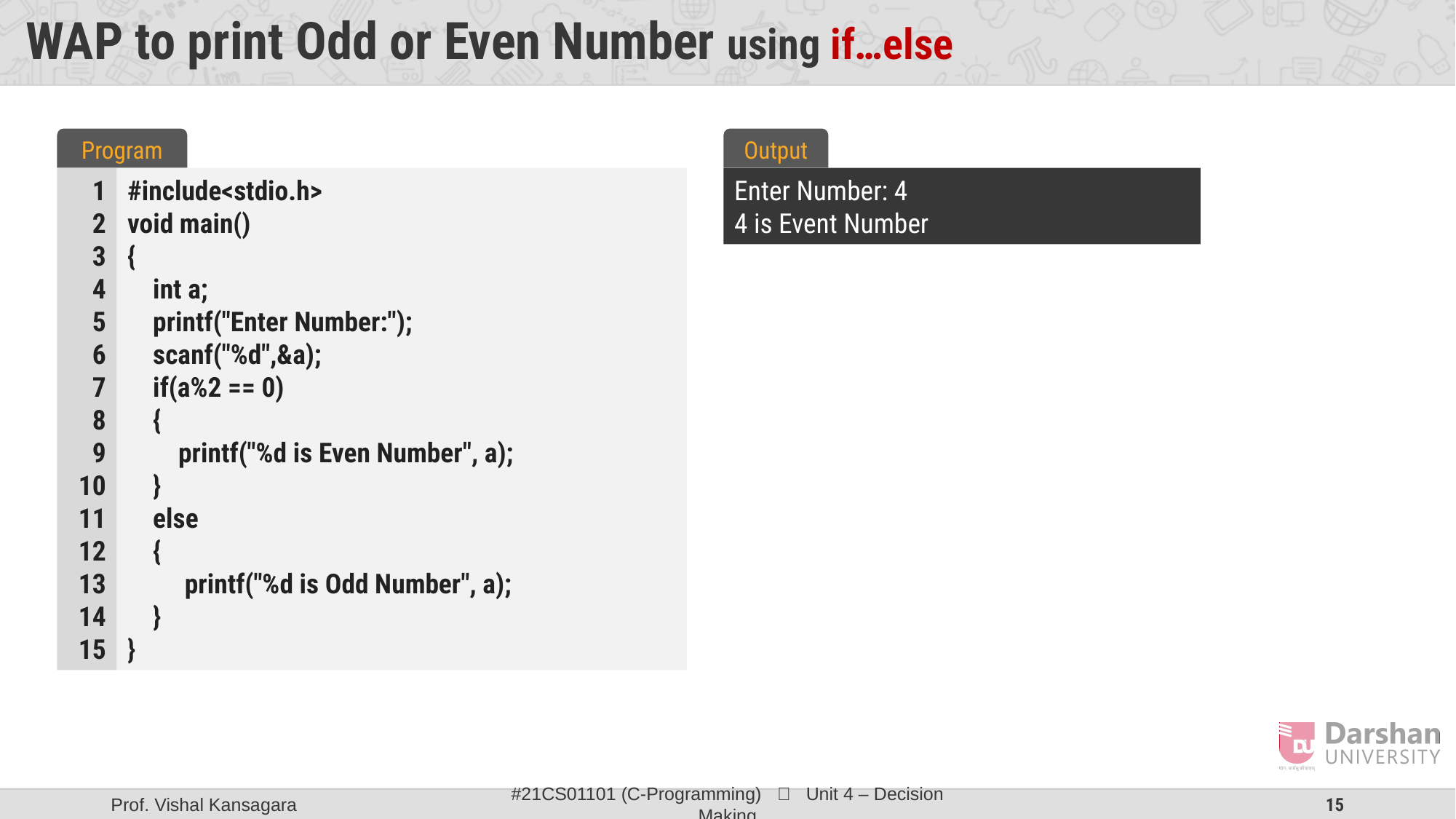

# WAP to print Odd or Even Number using if…else
Program
Output
1
2
3
4
5
6
7
8
9
10
11
12
13
14
15
#include<stdio.h>
void main()
{
    int a;
    printf("Enter Number:");
    scanf("%d",&a);
    if(a%2 == 0)
    {
        printf("%d is Even Number", a);
    }
    else
    {
         printf("%d is Odd Number", a);
    }
}
Enter Number: 4
4 is Event Number